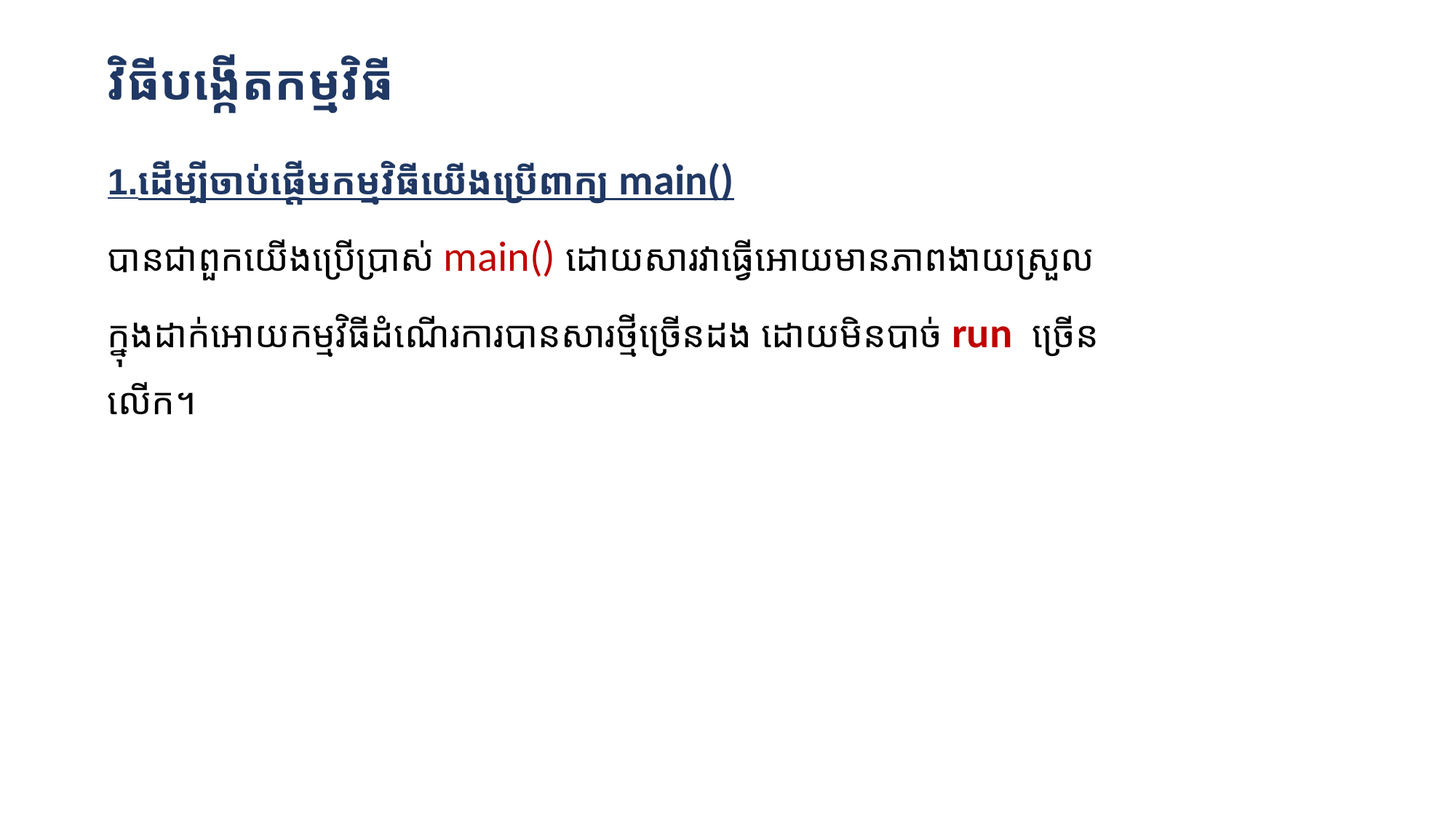

វិធីបង្កើតកម្មវិធី

1.ដើម្បីចាប់ផ្តើមកម្មវិធីយើងប្រើពាក្យ main()
បានជាពួកយើងប្រើប្រាស់ main() ដោយសារវាធ្វើអោយមានភាពងាយស្រួលក្នុងដាក់អោយកម្មវិធីដំណើរការបានសារថ្មីច្រើនដង ដោយមិនបាច់ run  ច្រើនលើក។